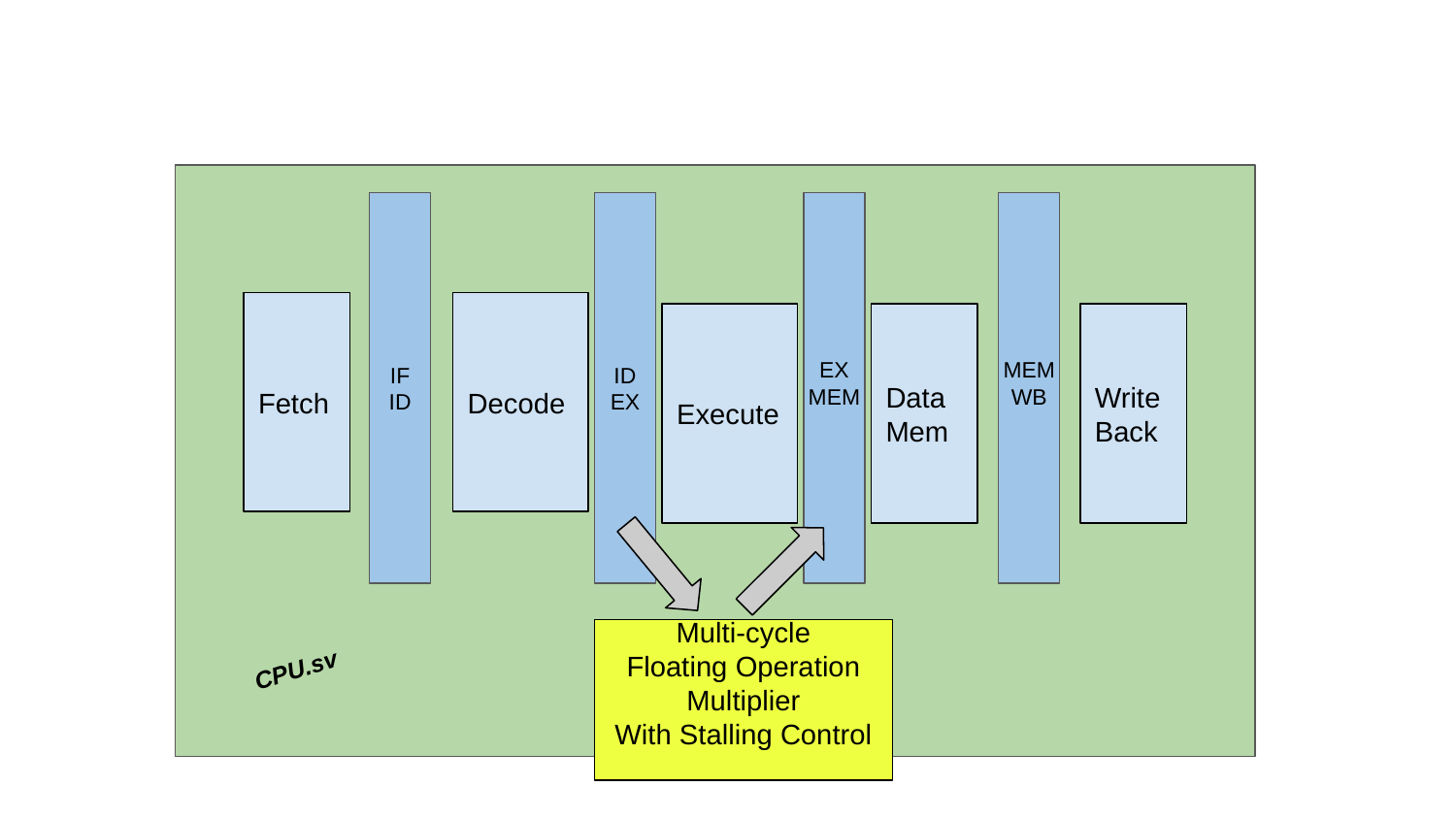

IF
ID
IDEX

Fetch
Decode
Execute
Data
Mem
Write
Back
EX
MEM
MEM
WB

Multi-cycle
Floating Operation
Multiplier
With Stalling Control

CPU.sv